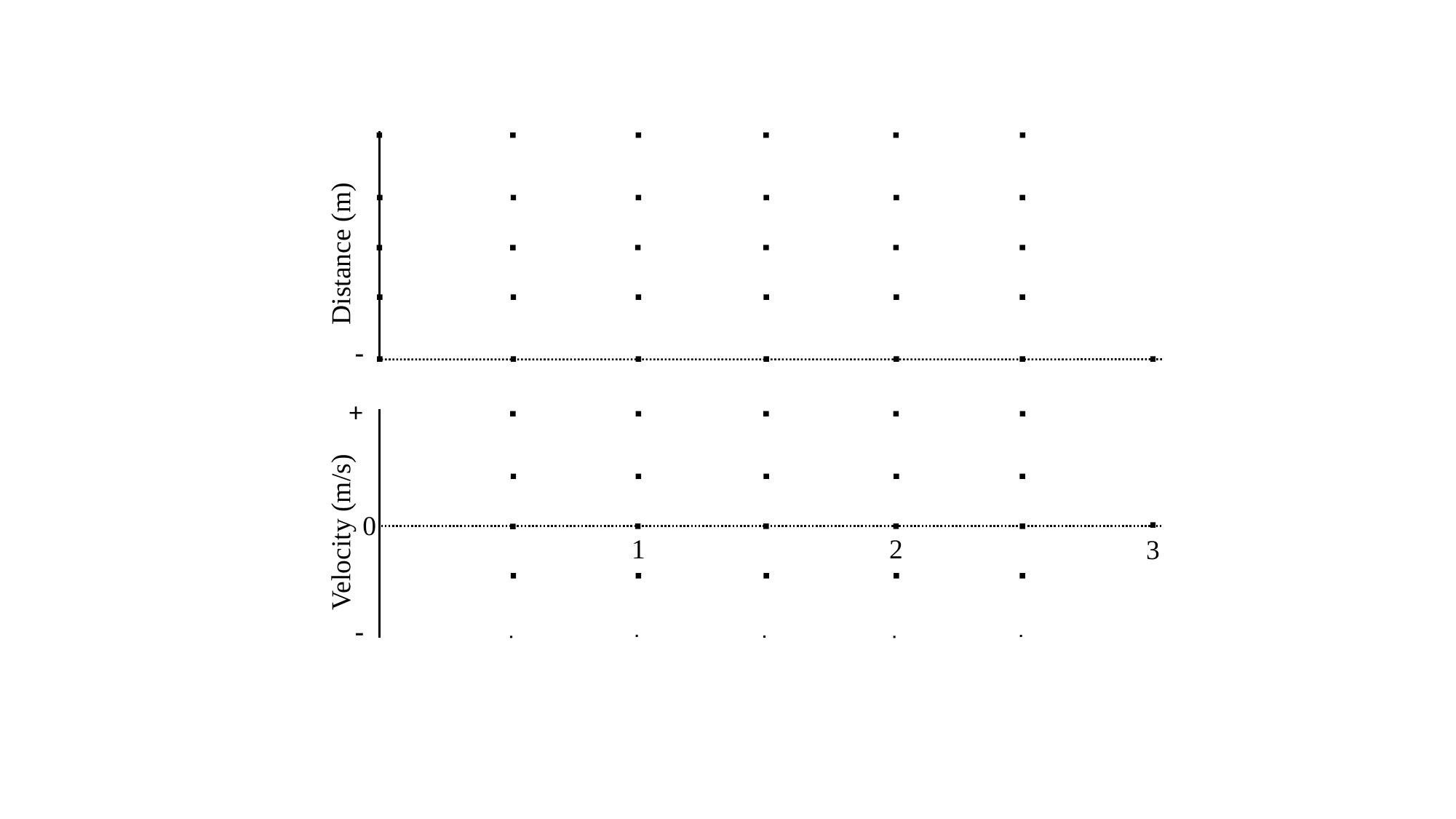

Distance (m)

-

+

0
Velocity (m/s)

-

1
2
3